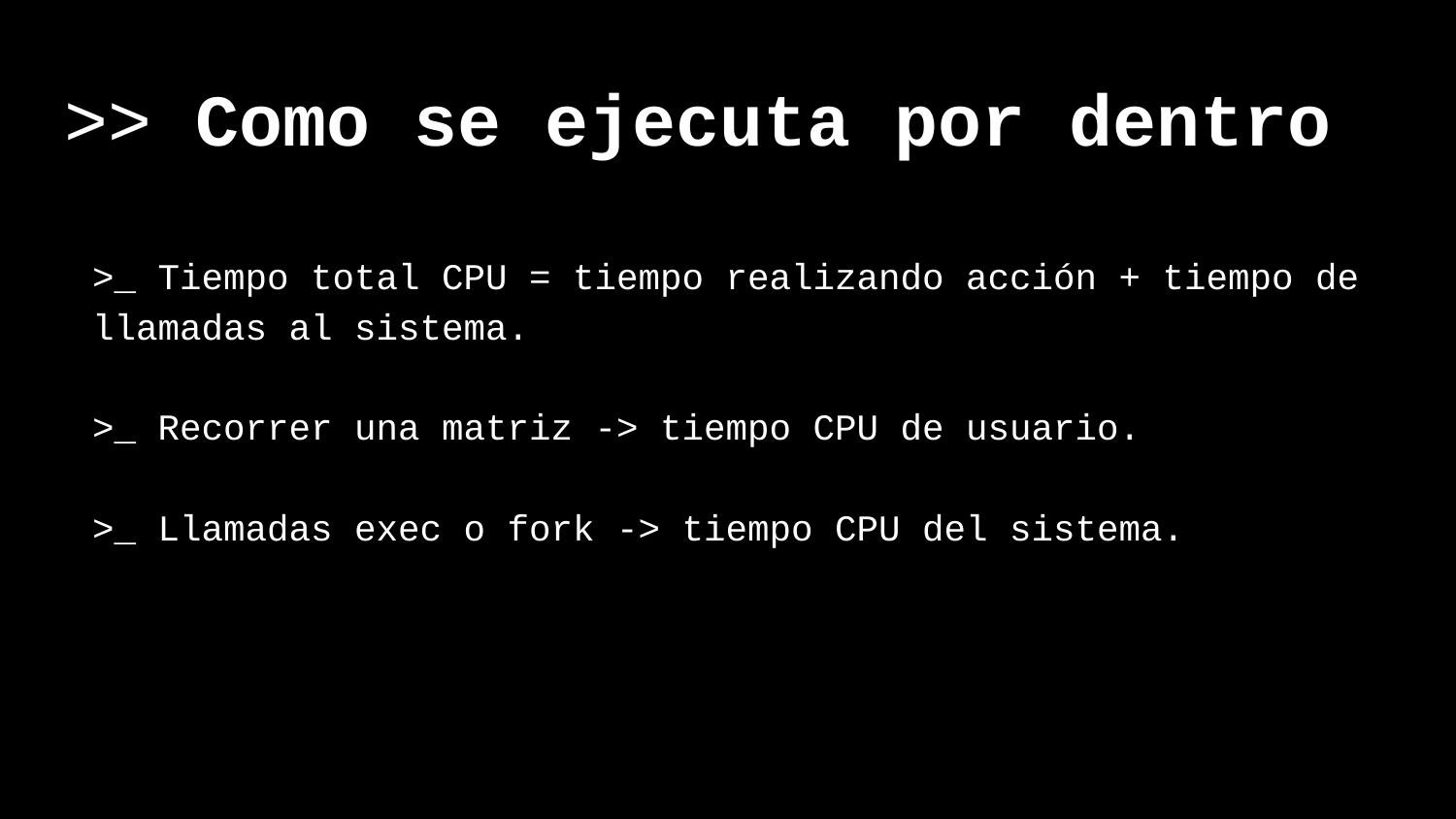

# >> Como se ejecuta por dentro
>_ Tiempo total CPU = tiempo realizando acción + tiempo de llamadas al sistema.

>_ Recorrer una matriz -> tiempo CPU de usuario.

>_ Llamadas exec o fork -> tiempo CPU del sistema.